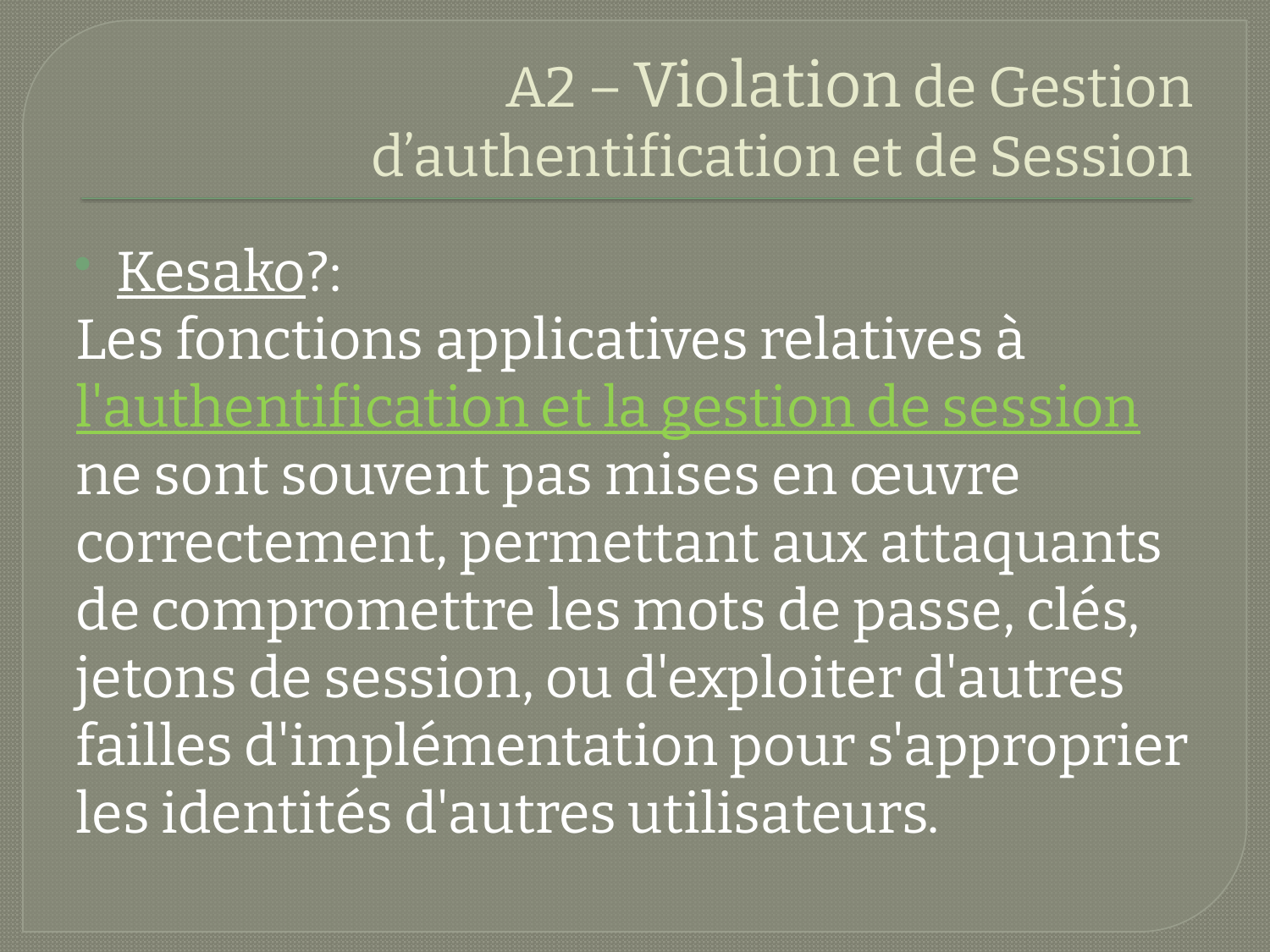

# A2 – Violation de Gestion d’authentification et de Session
Kesako?:
Les fonctions applicatives relatives à l'authentification et la gestion de session ne sont souvent pas mises en œuvre correctement, permettant aux attaquants de compromettre les mots de passe, clés, jetons de session, ou d'exploiter d'autres failles d'implémentation pour s'approprier les identités d'autres utilisateurs.